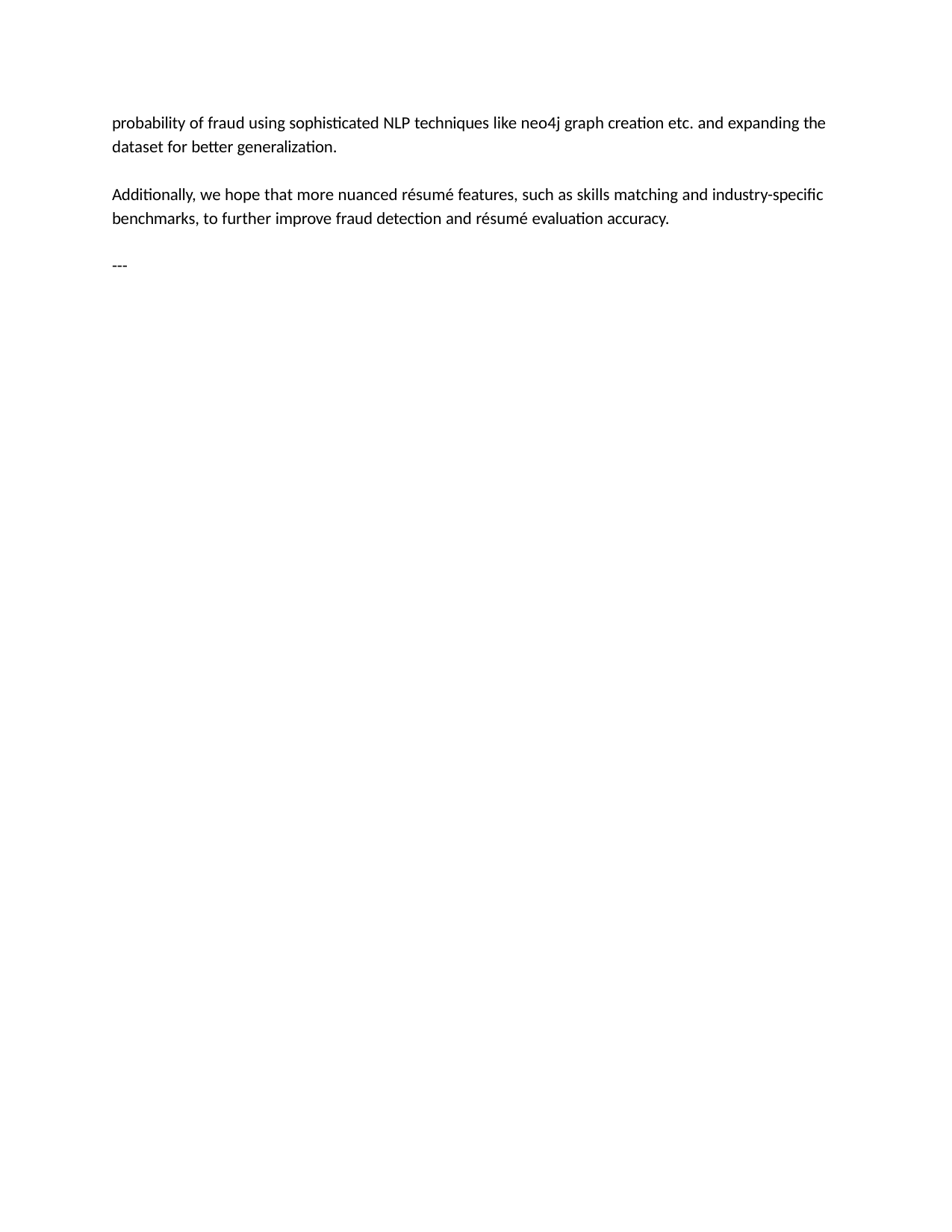

probability of fraud using sophisticated NLP techniques like neo4j graph creation etc. and expanding the dataset for better generalization.

Additionally, we hope that more nuanced résumé features, such as skills matching and industry-specific benchmarks, to further improve fraud detection and résumé evaluation accuracy.

---